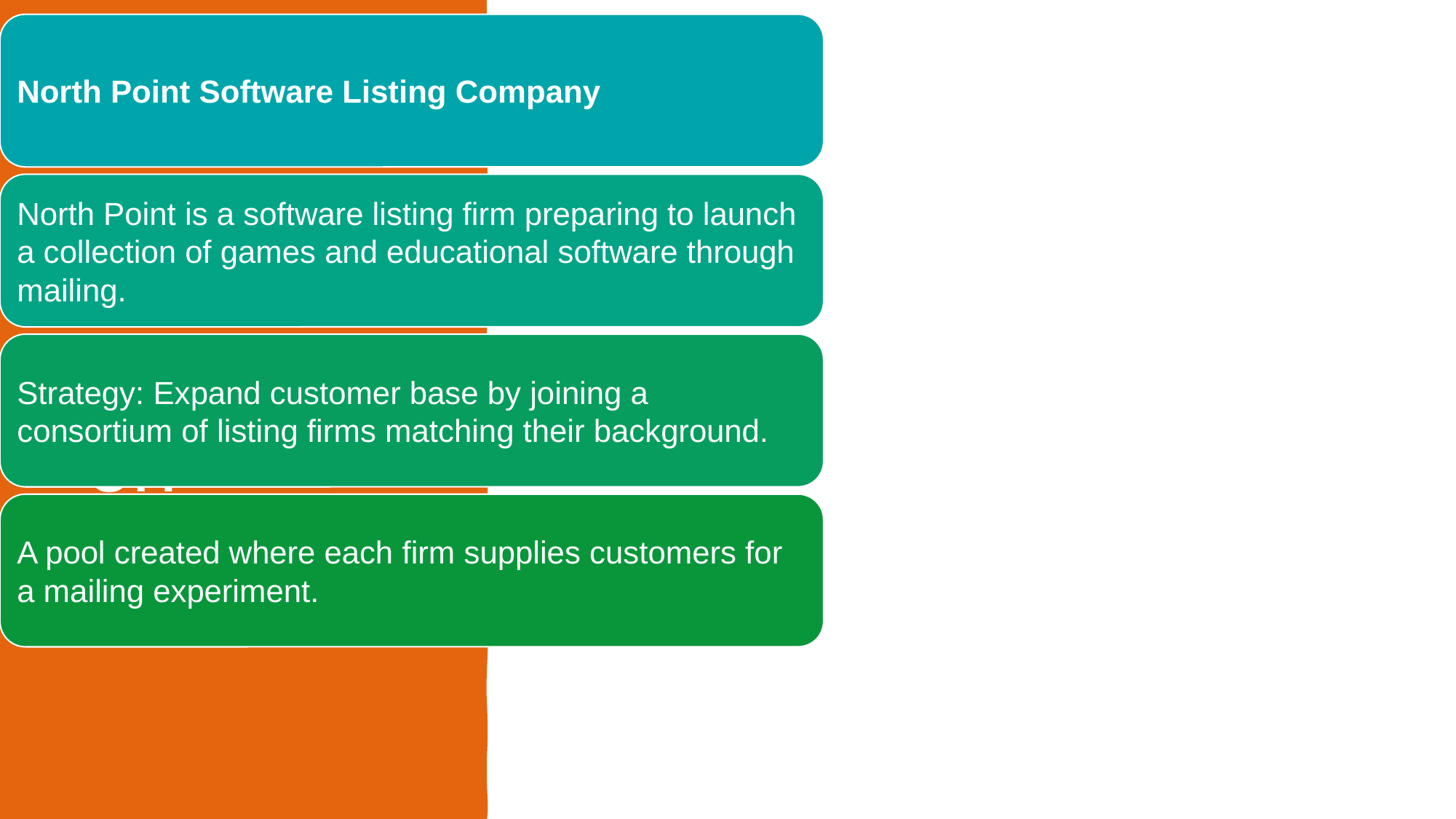

North Point Software Listing Company
North Point is a software listing firm preparing to launch a collection of games and educational software through mailing.
Strategy: Expand customer base by joining a consortium of listing firms matching their background.
A pool created where each firm supplies customers for a mailing experiment.
# Introduction